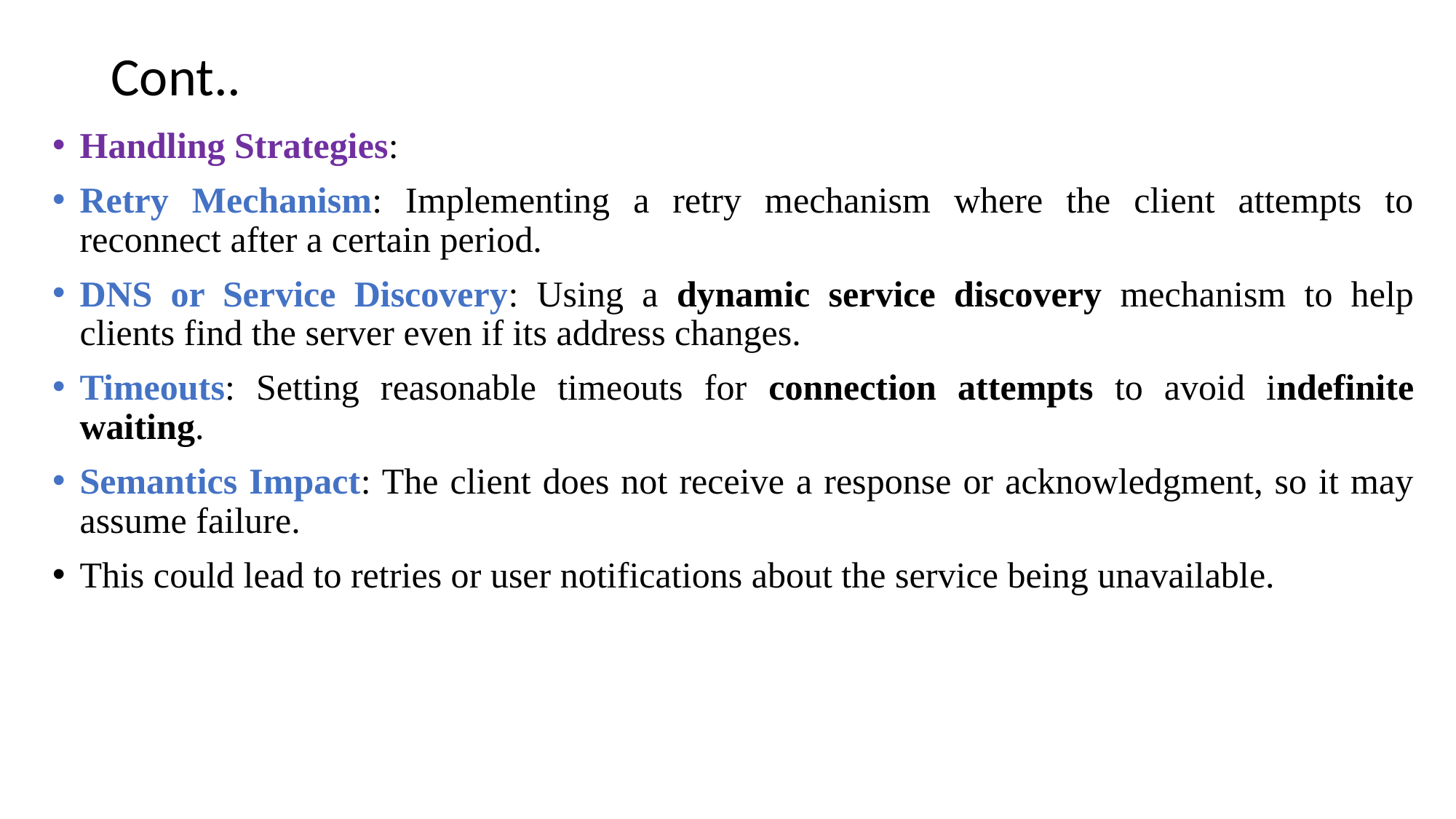

# Cont..
Handling Strategies:
Retry Mechanism: Implementing a retry mechanism where the client attempts to reconnect after a certain period.
DNS or Service Discovery: Using a dynamic service discovery mechanism to help clients find the server even if its address changes.
Timeouts: Setting reasonable timeouts for connection attempts to avoid indefinite waiting.
Semantics Impact: The client does not receive a response or acknowledgment, so it may assume failure.
This could lead to retries or user notifications about the service being unavailable.